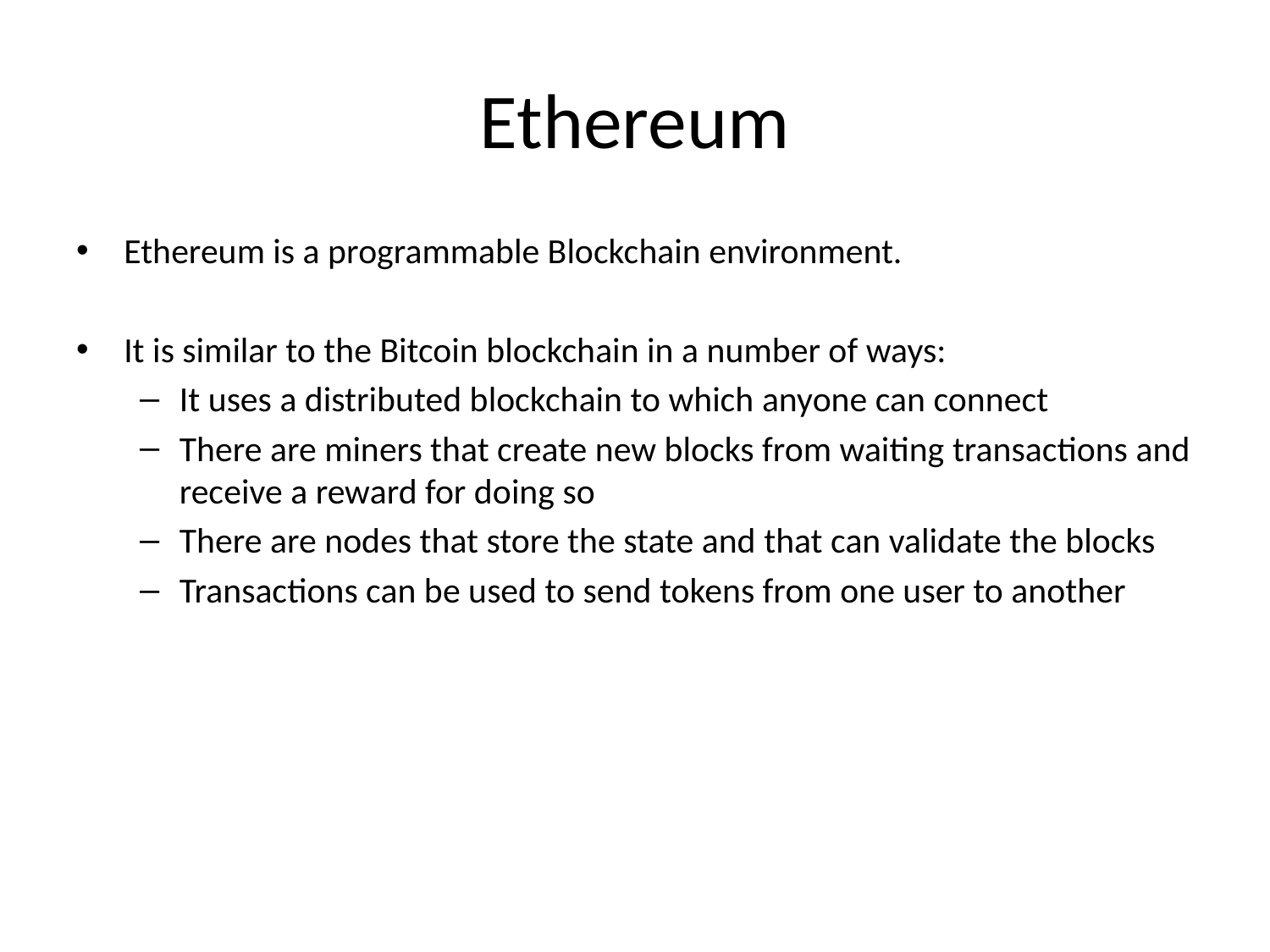

# Ethereum
Ethereum is a programmable Blockchain environment.

It is similar to the Bitcoin blockchain in a number of ways:
It uses a distributed blockchain to which anyone can connect
There are miners that create new blocks from waiting transactions and receive a reward for doing so
There are nodes that store the state and that can validate the blocks
Transactions can be used to send tokens from one user to another